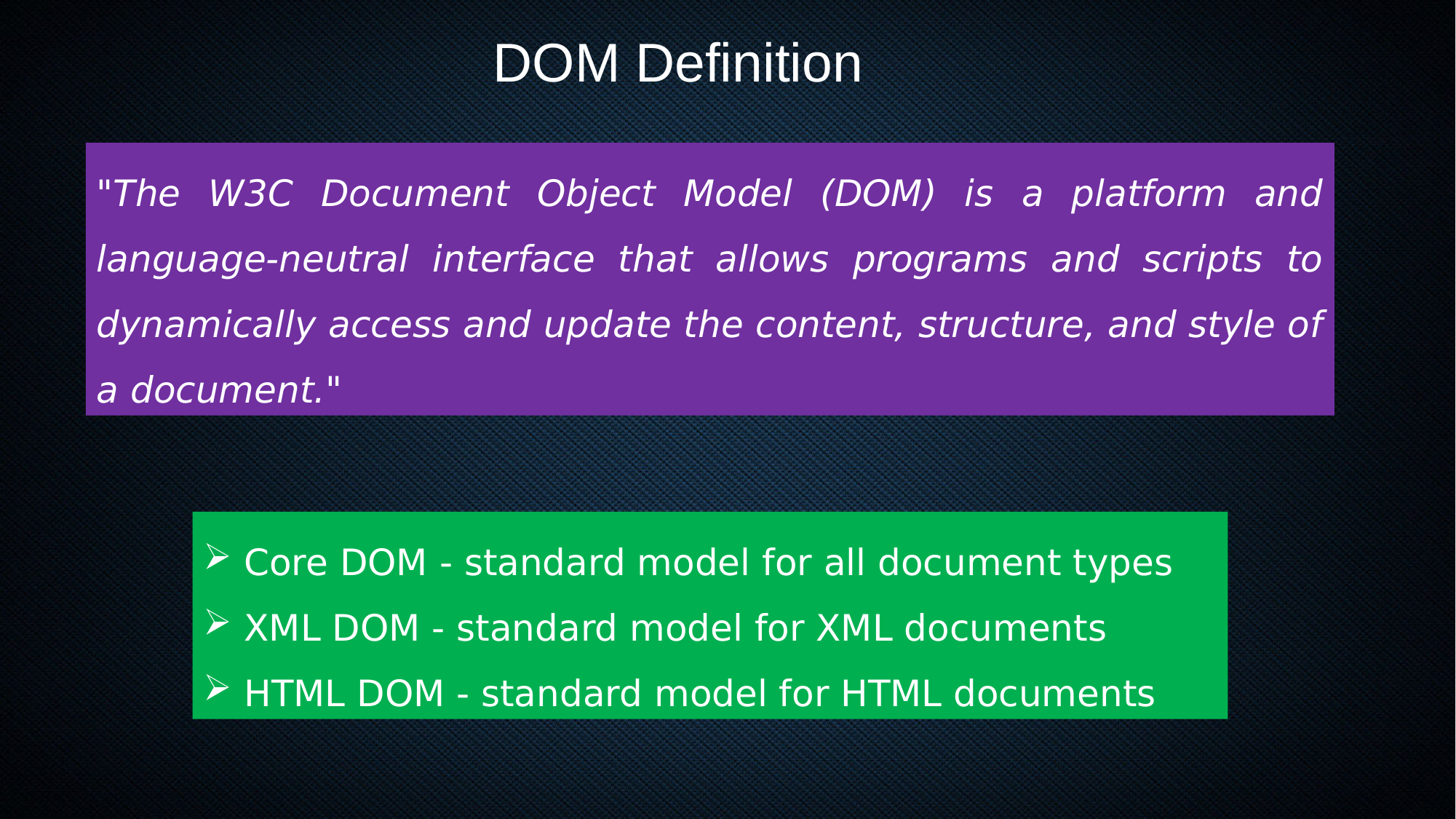

DOM Definition
"The W3C Document Object Model (DOM) is a platform and language-neutral interface that allows programs and scripts to dynamically access and update the content, structure, and style of a document."
Core DOM - standard model for all document types
XML DOM - standard model for XML documents
HTML DOM - standard model for HTML documents